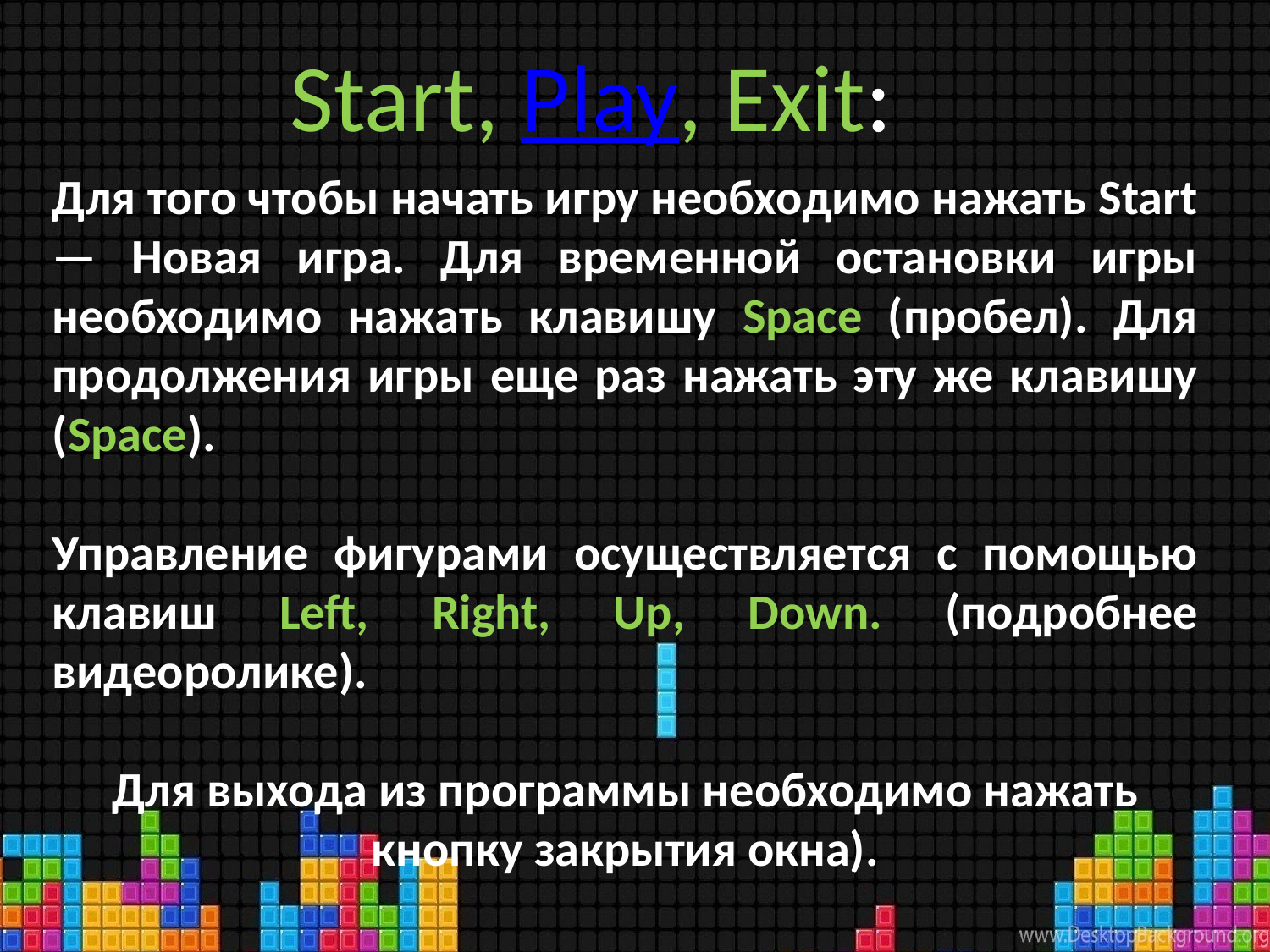

Start, Play, Exit:
Для того чтобы начать игру необходимо нажать Start — Новая игра. Для временной остановки игры необходимо нажать клавишу Space (пробел). Для продолжения игры еще раз нажать эту же клавишу (Space).

Управление фигурами осуществляется с помощью клавиш Left, Right, Up, Down. (подробнее видеоролике).

Для выхода из программы необходимо нажать кнопку закрытия окна).